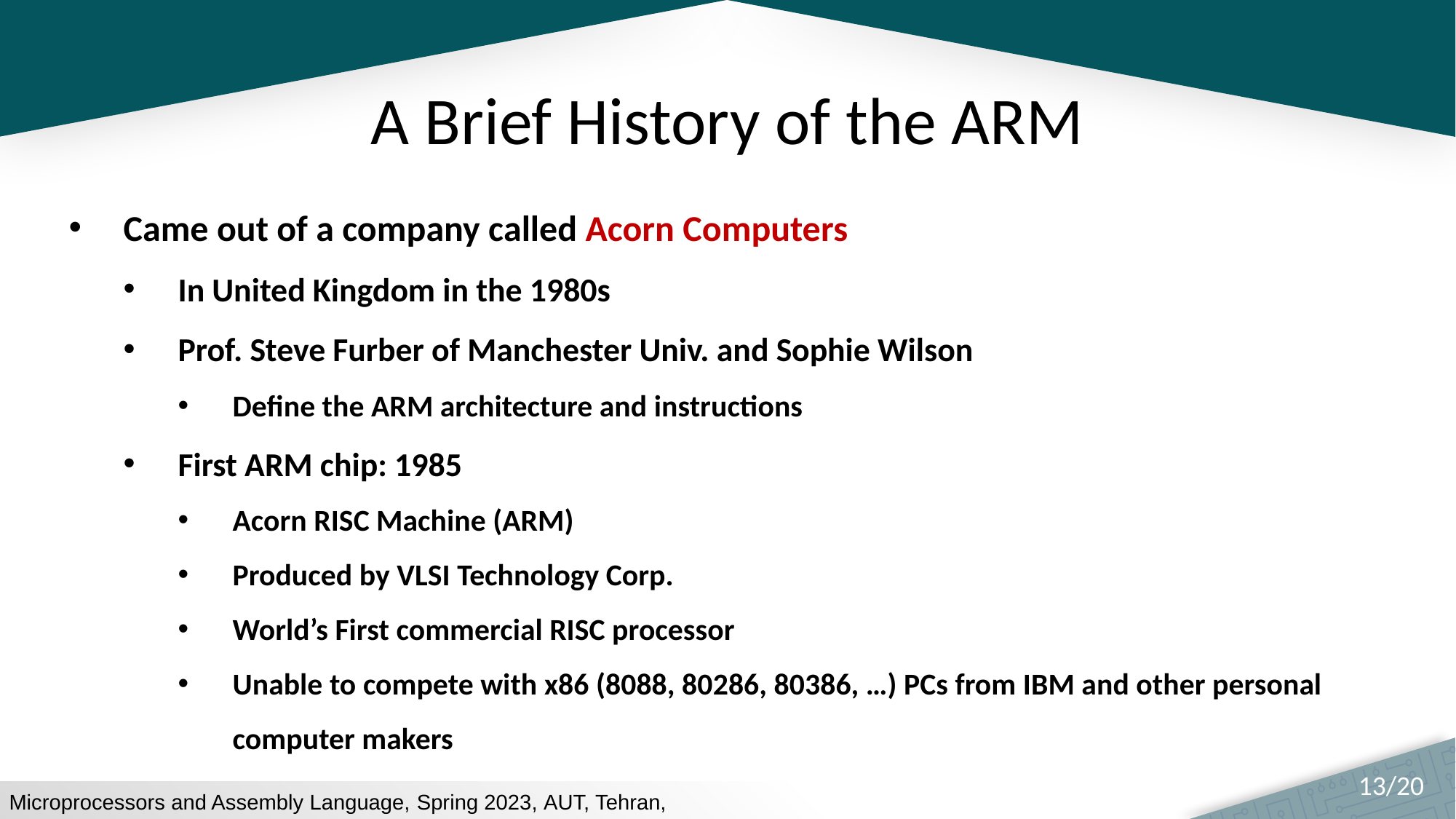

# A Brief History of the ARM
Came out of a company called Acorn Computers
In United Kingdom in the 1980s
Prof. Steve Furber of Manchester Univ. and Sophie Wilson
Define the ARM architecture and instructions
First ARM chip: 1985
Acorn RISC Machine (ARM)
Produced by VLSI Technology Corp.
World’s First commercial RISC processor
Unable to compete with x86 (8088, 80286, 80386, …) PCs from IBM and other personal computer makers
13/20